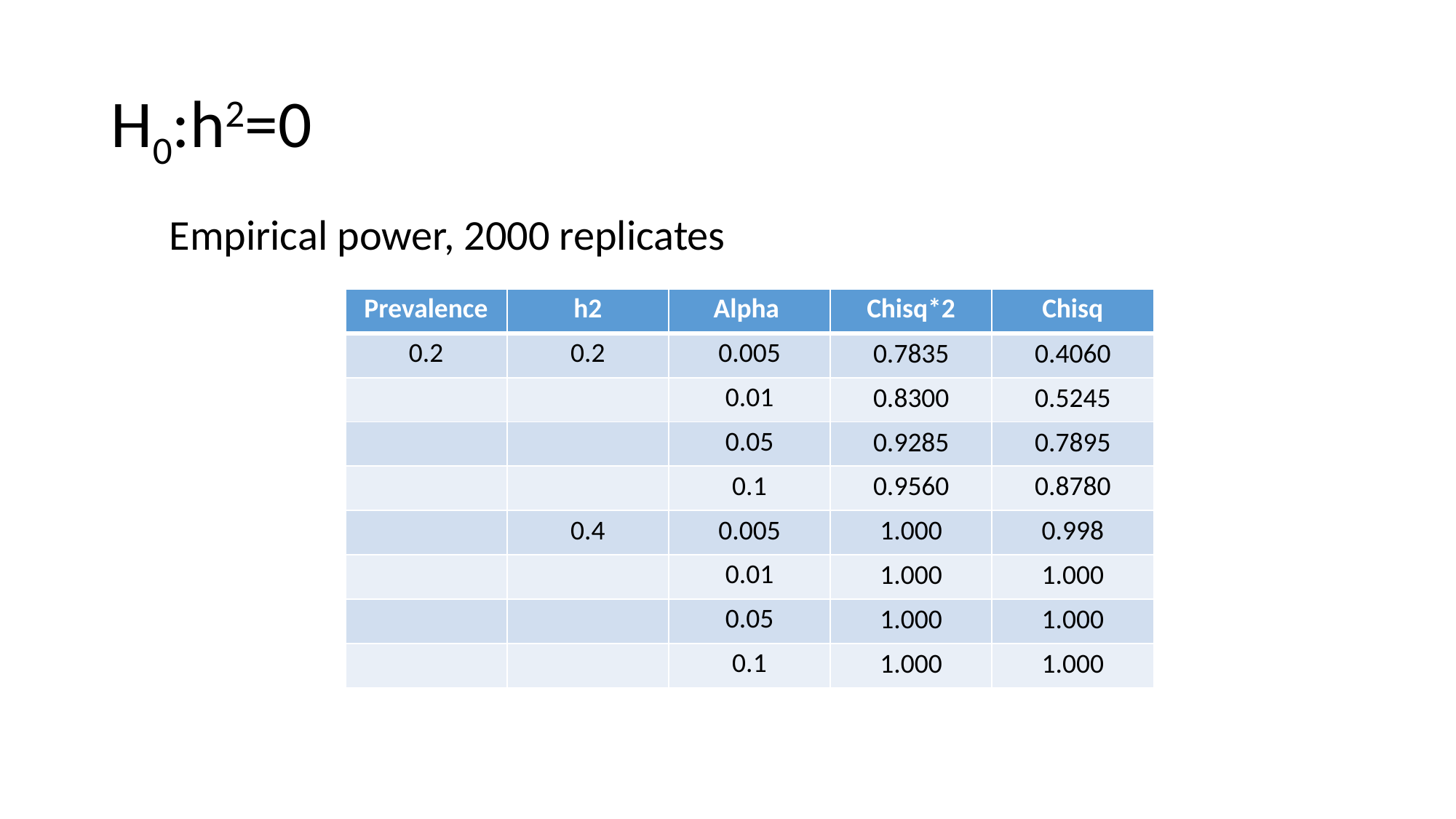

# H0:h2=0
Empirical power, 2000 replicates
| Prevalence | h2 | Alpha | Chisq\*2 | Chisq |
| --- | --- | --- | --- | --- |
| 0.2 | 0.2 | 0.005 | 0.7835 | 0.4060 |
|  |  | 0.01 | 0.8300 | 0.5245 |
|  |  | 0.05 | 0.9285 | 0.7895 |
|  |  | 0.1 | 0.9560 | 0.8780 |
|  | 0.4 | 0.005 | 1.000 | 0.998 |
|  |  | 0.01 | 1.000 | 1.000 |
|  |  | 0.05 | 1.000 | 1.000 |
|  |  | 0.1 | 1.000 | 1.000 |